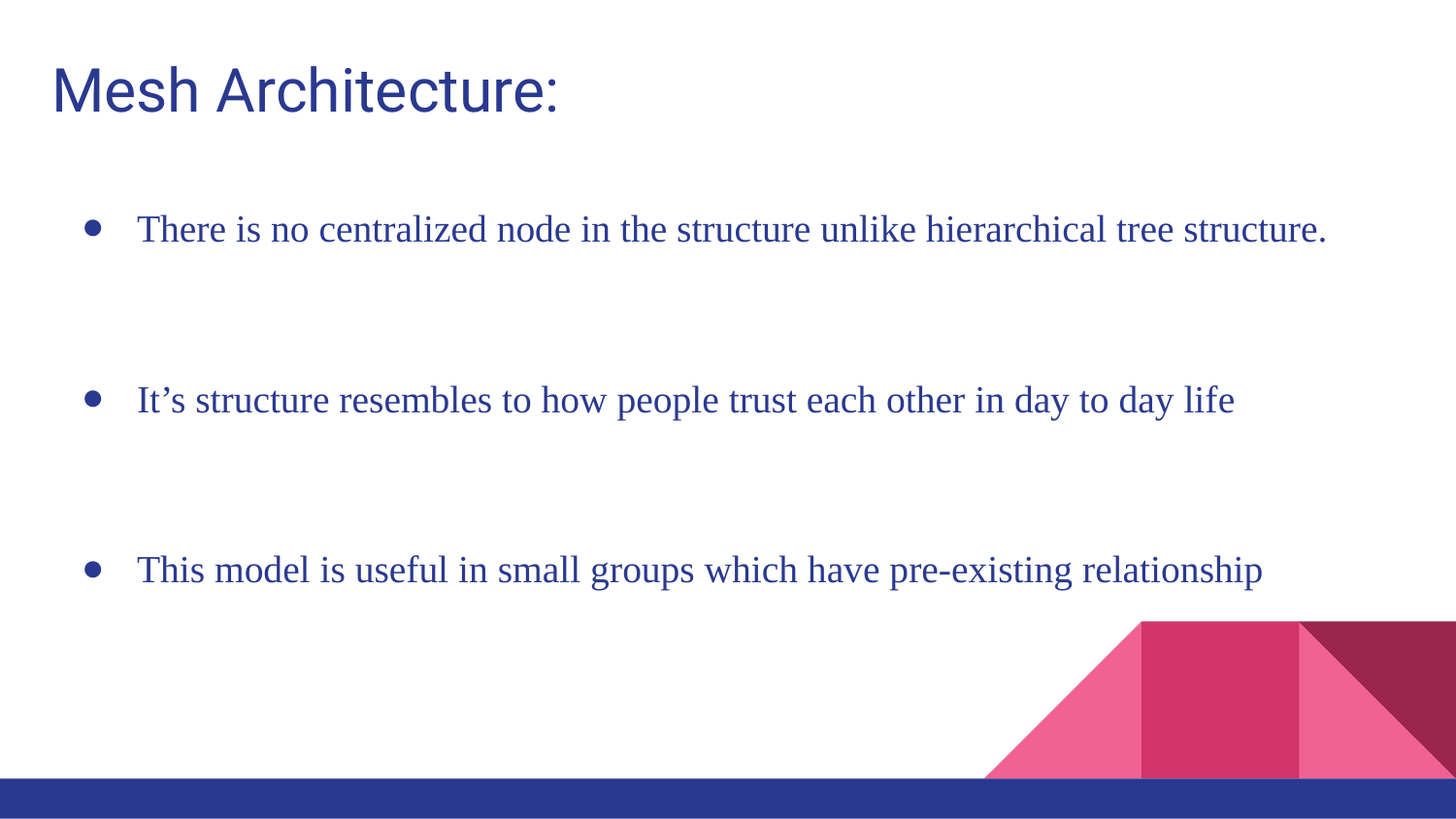

# Mesh Architecture:
There is no centralized node in the structure unlike hierarchical tree structure.

It’s structure resembles to how people trust each other in day to day life

This model is useful in small groups which have pre-existing relationship